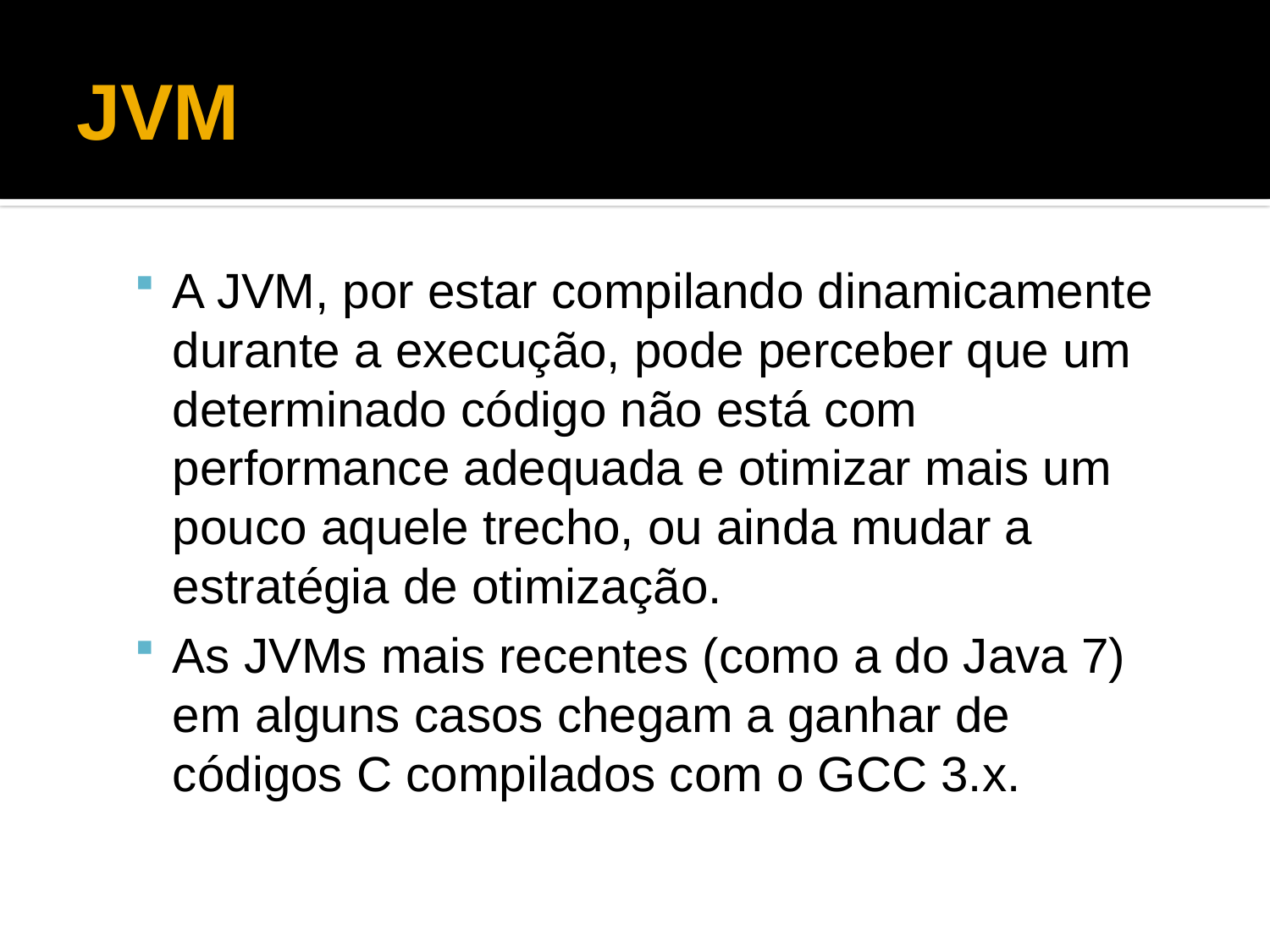

# JVM
A JVM, por estar compilando dinamicamente durante a execução, pode perceber que um determinado código não está com performance adequada e otimizar mais um pouco aquele trecho, ou ainda mudar a estratégia de otimização.
As JVMs mais recentes (como a do Java 7) em alguns casos chegam a ganhar de códigos C compilados com o GCC 3.x.